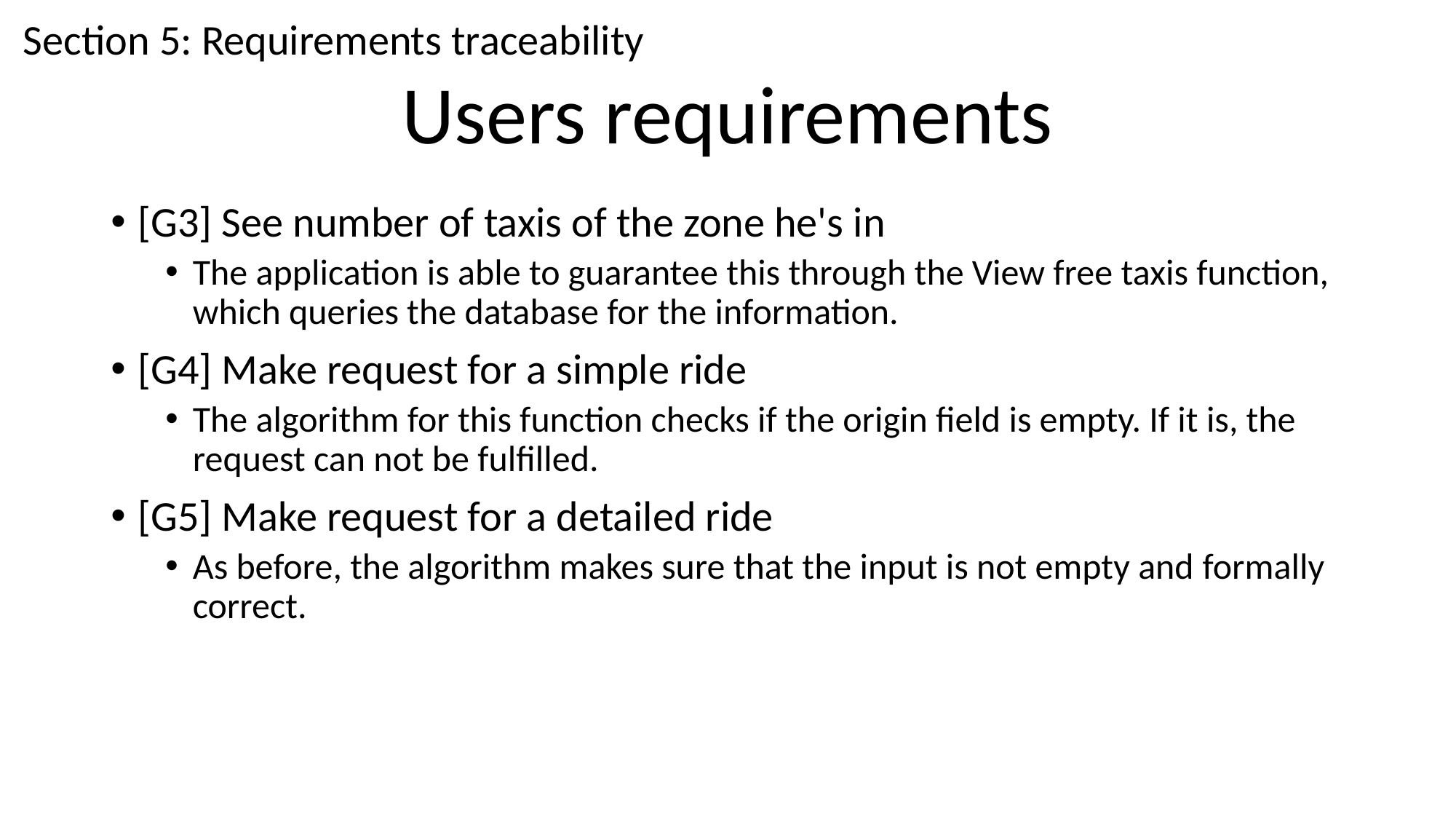

Section 5: Requirements traceability
# Users requirements
[G3] See number of taxis of the zone he's in
The application is able to guarantee this through the View free taxis function, which queries the database for the information.
[G4] Make request for a simple ride
The algorithm for this function checks if the origin field is empty. If it is, the request can not be fulfilled.
[G5] Make request for a detailed ride
As before, the algorithm makes sure that the input is not empty and formally correct.